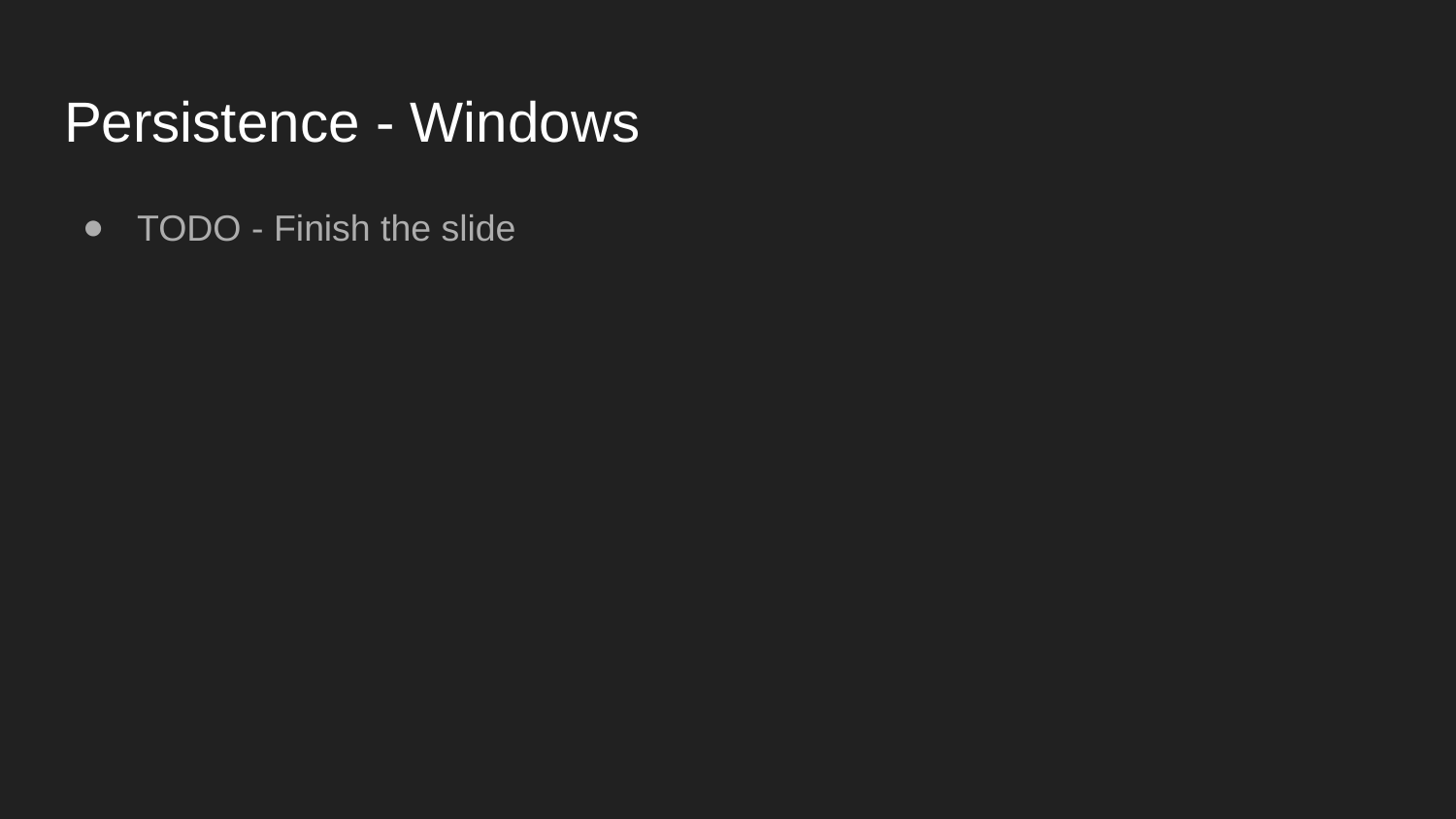

# Persistence - Windows
TODO - Finish the slide